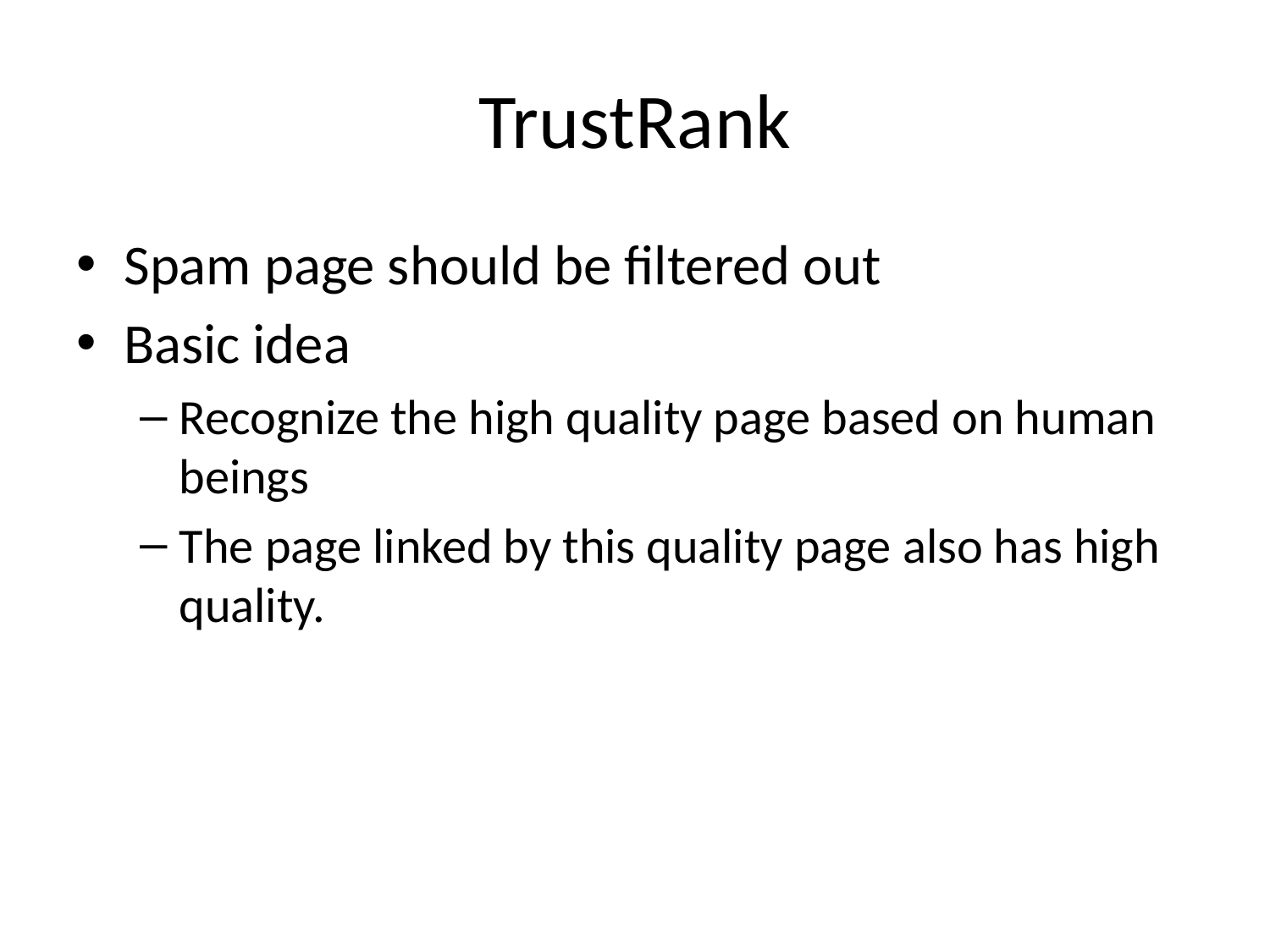

# TrustRank
Spam page should be filtered out
Basic idea
Recognize the high quality page based on human beings
The page linked by this quality page also has high quality.